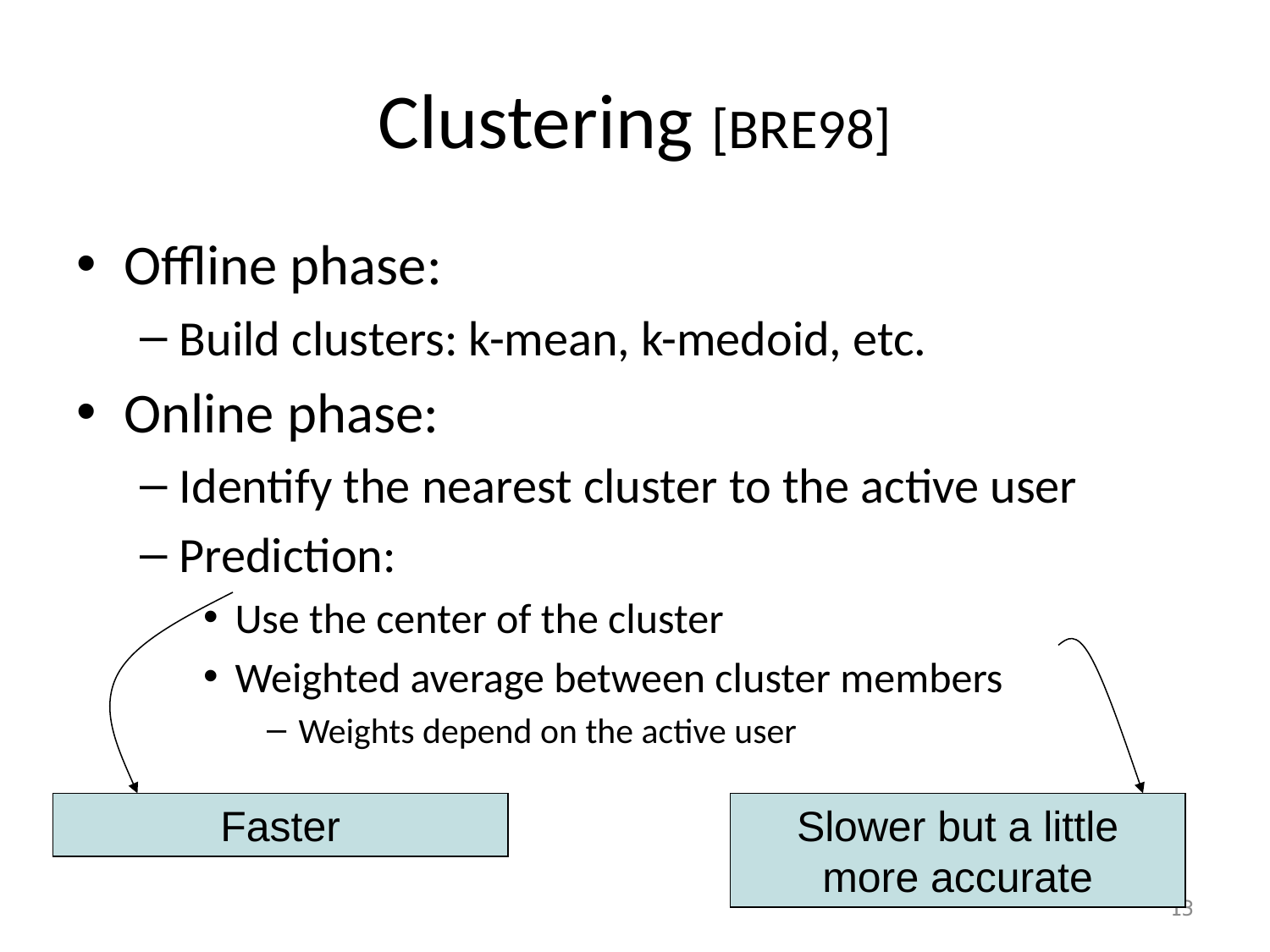

# Clustering [BRE98]
Offline phase:
Build clusters: k-mean, k-medoid, etc.
Online phase:
Identify the nearest cluster to the active user
Prediction:
Use the center of the cluster
Weighted average between cluster members
Weights depend on the active user

Faster
Slower but a little more accurate
13